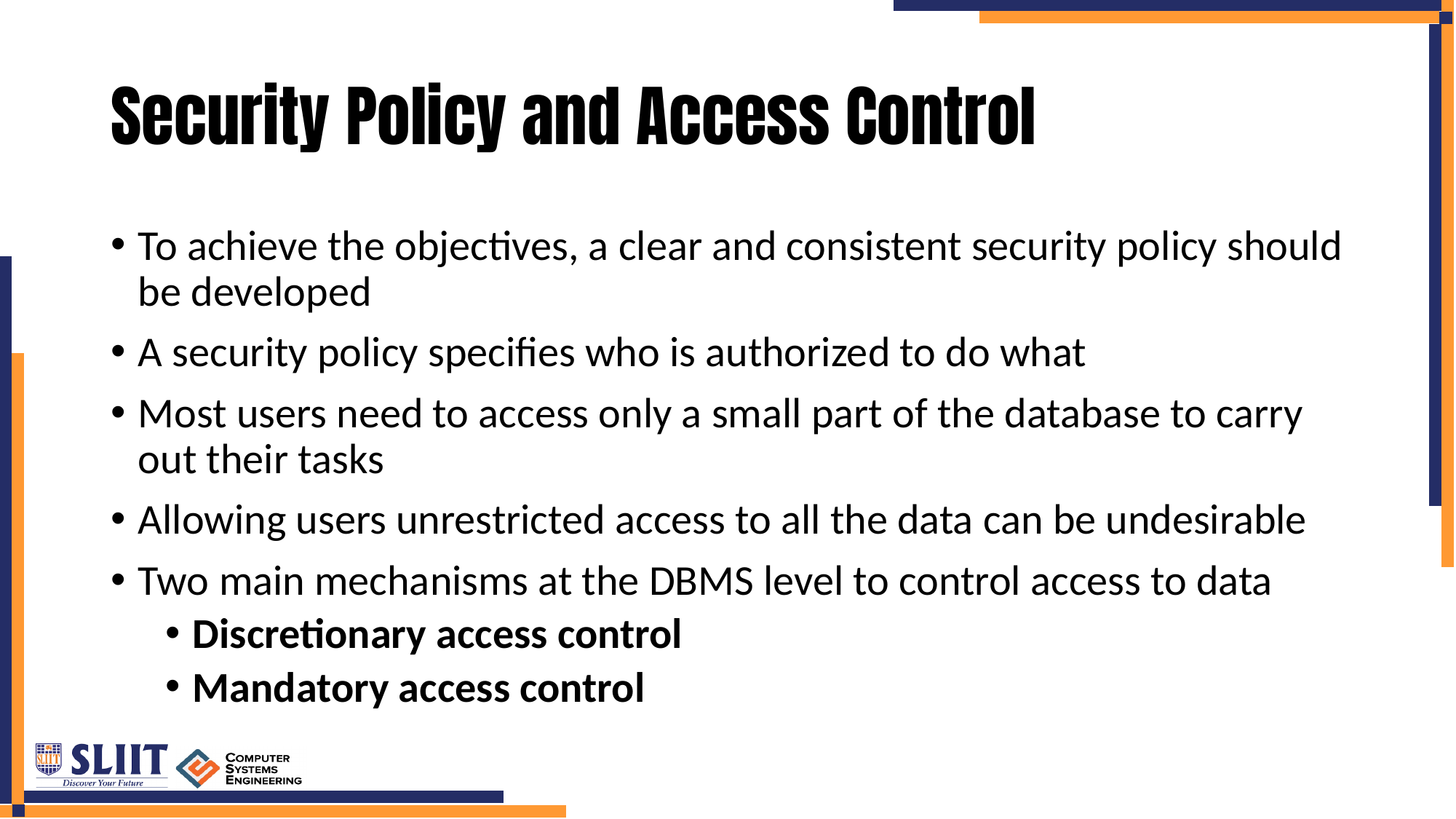

# Security Policy and Access Control
To achieve the objectives, a clear and consistent security policy should be developed
A security policy specifies who is authorized to do what
Most users need to access only a small part of the database to carry out their tasks
Allowing users unrestricted access to all the data can be undesirable
Two main mechanisms at the DBMS level to control access to data
Discretionary access control
Mandatory access control